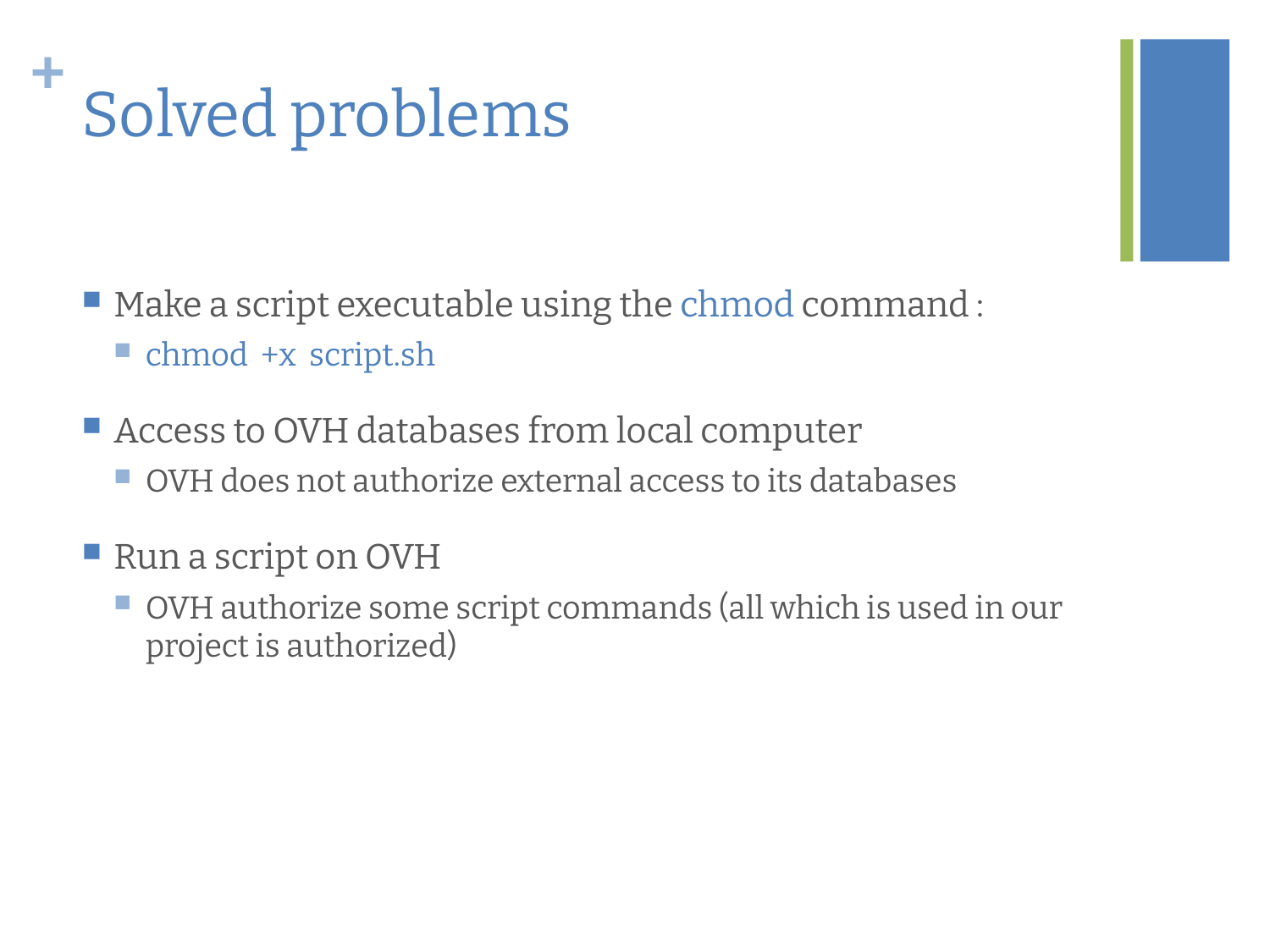

# Solved problems
Make a script executable using the chmod command :
chmod  +x  script.sh
Access to OVH databases from local computer
OVH does not authorize external access to its databases
Run a script on OVH
OVH authorize some script commands (all which is used in our project is authorized)